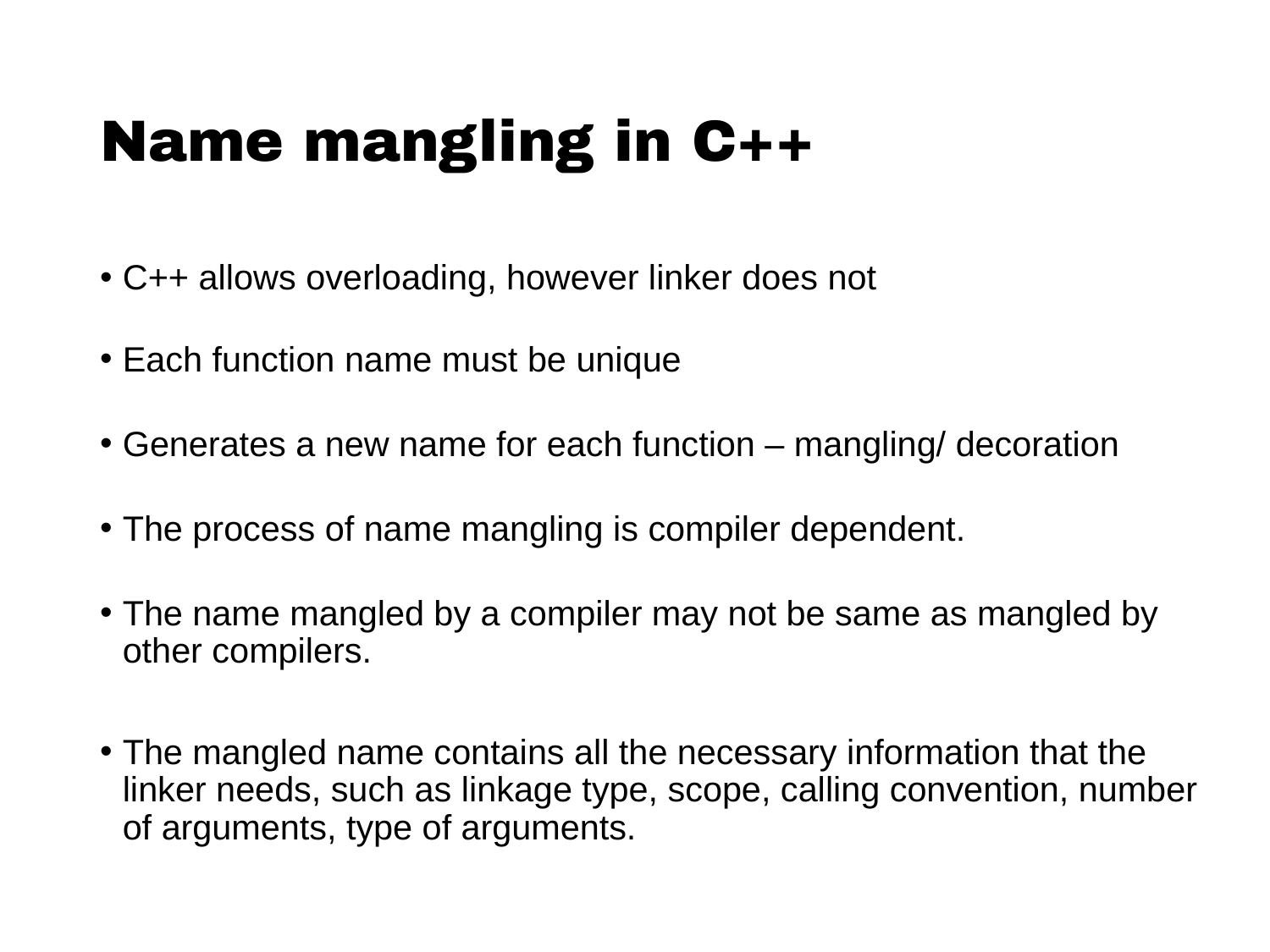

# Name mangling in C++
C++ allows overloading, however linker does not

Each function name must be unique

Generates a new name for each function – mangling/ decoration

The process of name mangling is compiler dependent.

The name mangled by a compiler may not be same as mangled by other compilers.

The mangled name contains all the necessary information that the linker needs, such as linkage type, scope, calling convention, number of arguments, type of arguments.